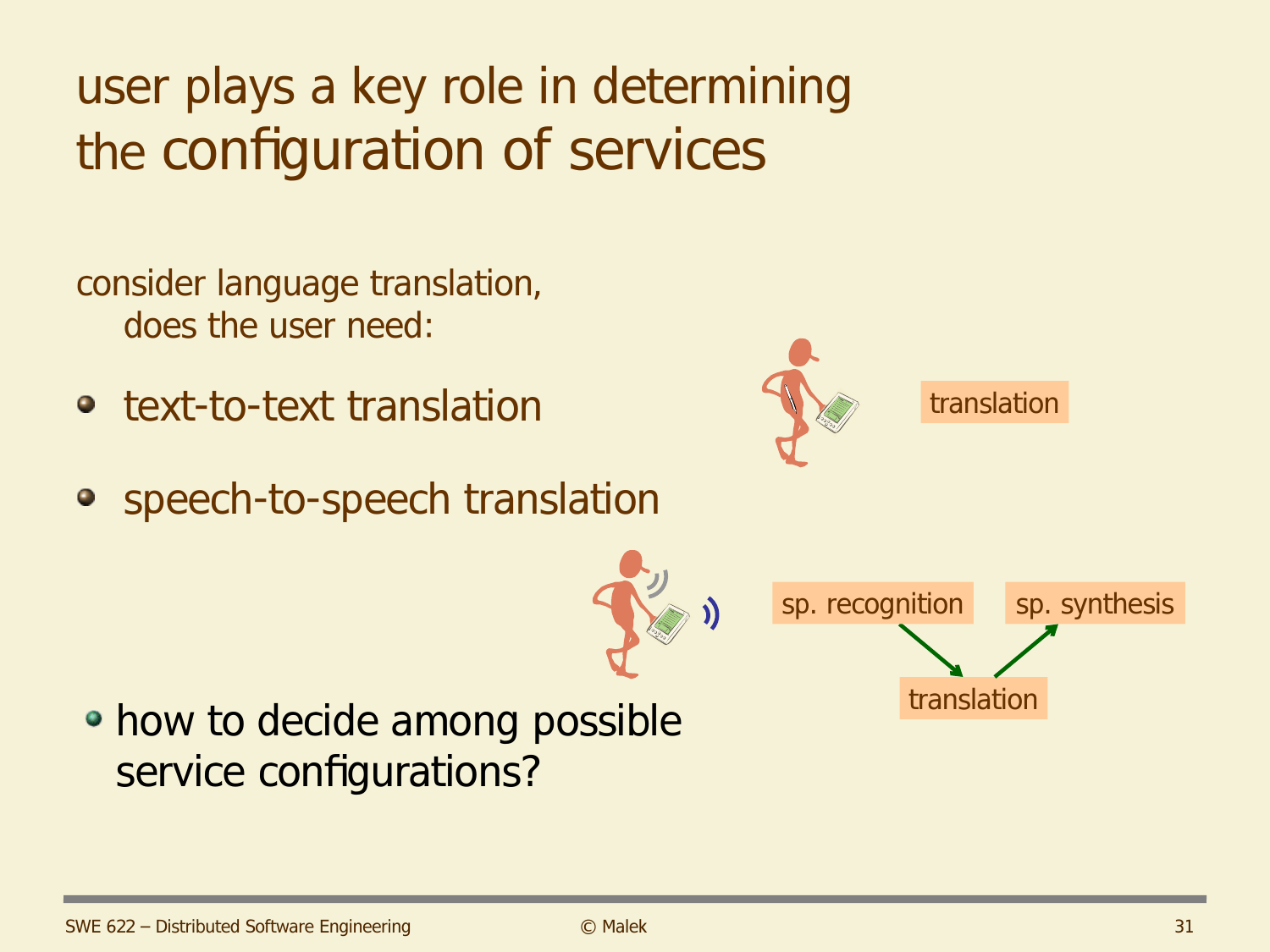

# user plays a key role in determining the configuration of services
consider language translation,
does the user need:
text-to-text translation
speech-to-speech translation

translation

sp. recognition
sp. synthesis

translation
how to decide among possible
service configurations?
SWE 622 – Distributed Software Engineering
© Malek
31